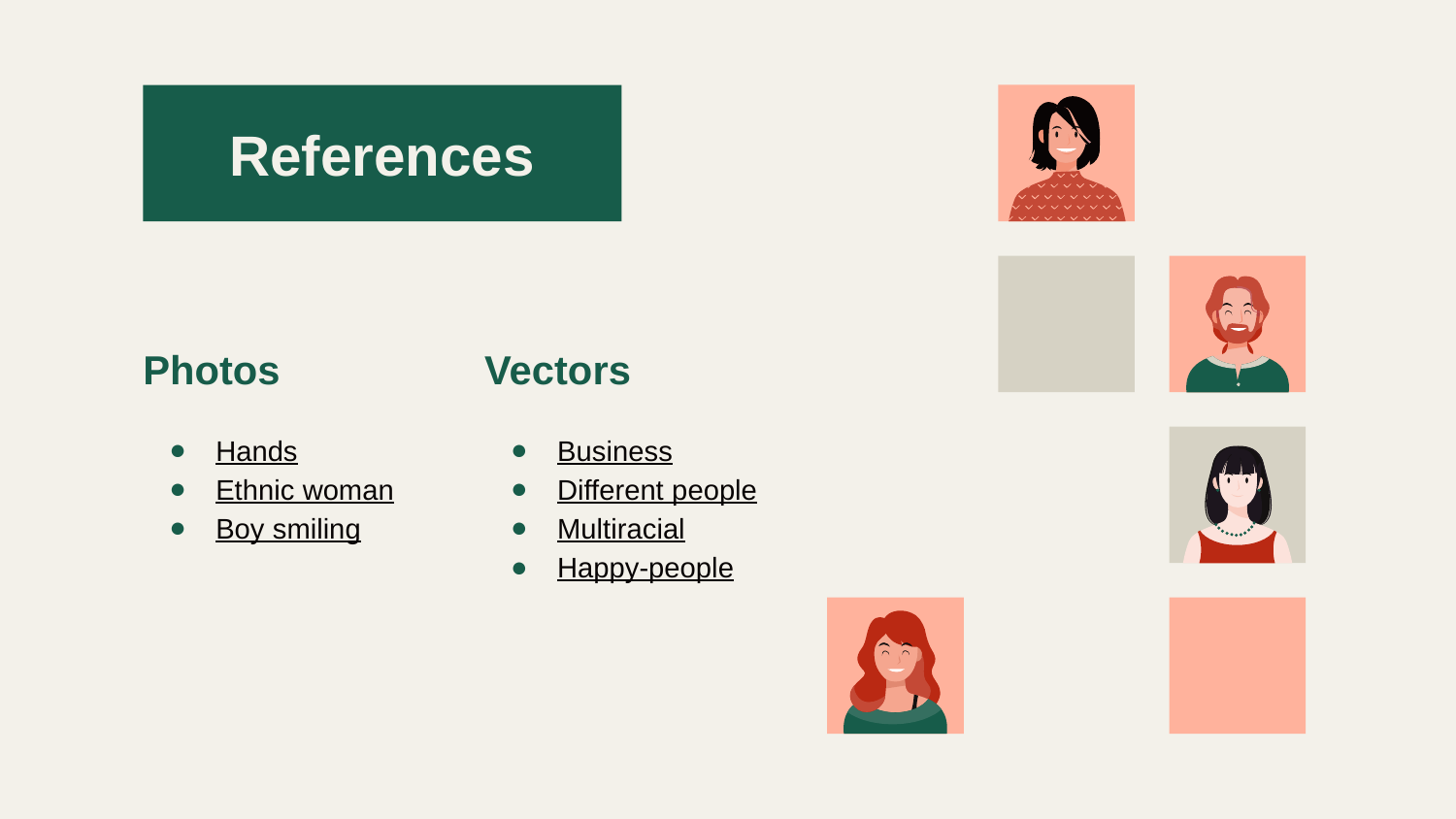

# References

Vectors
Photos

Hands
Ethnic woman
Boy smiling
Business
Different people
Multiracial
Happy-people